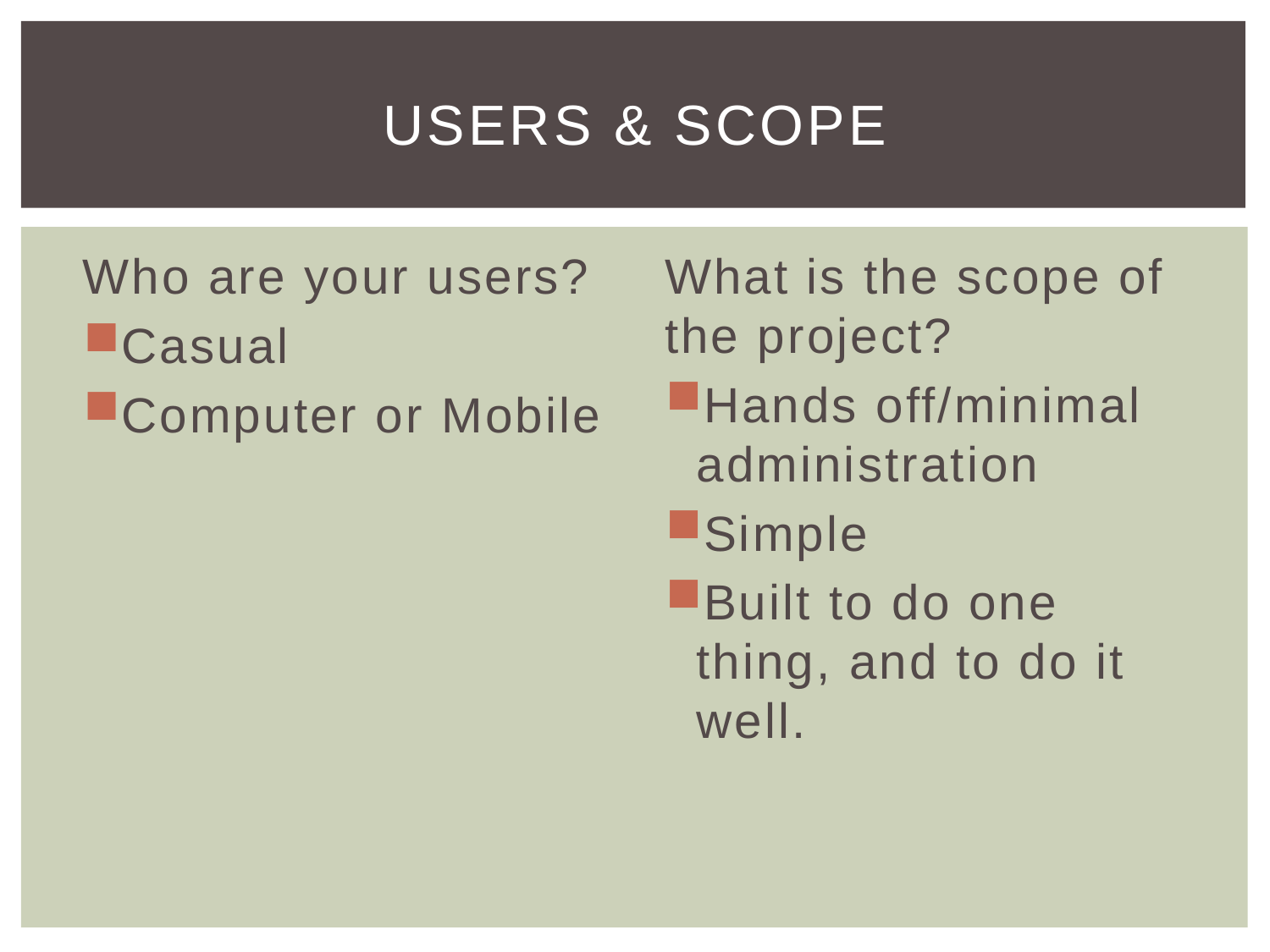

# Users & Scope
Who are your users?
Casual
Computer or Mobile
What is the scope of the project?
Hands off/minimal administration
Simple
Built to do one thing, and to do it well.